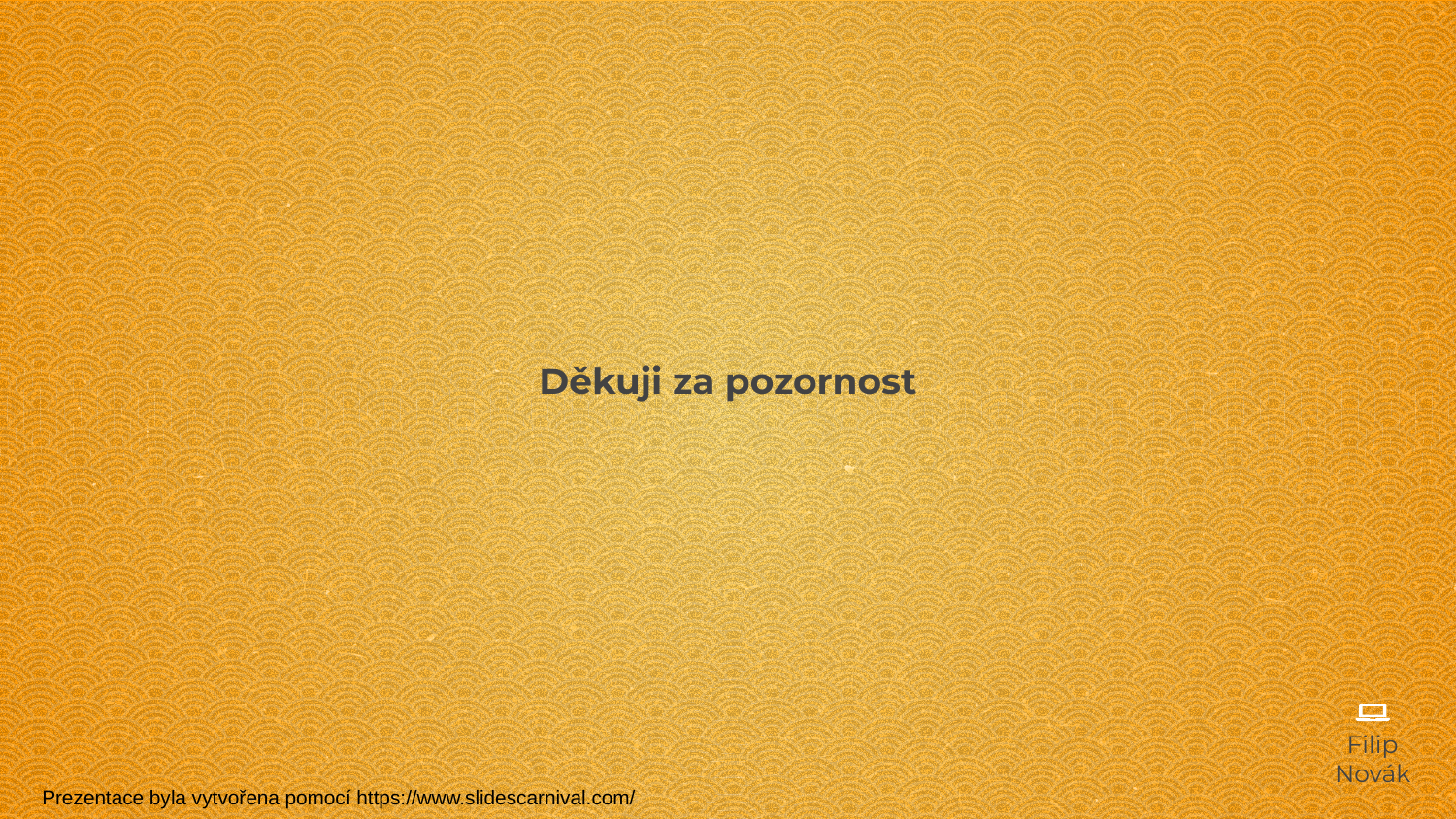

Děkuji za pozornost

Filip Novák
Prezentace byla vytvořena pomocí https://www.slidescarnival.com/